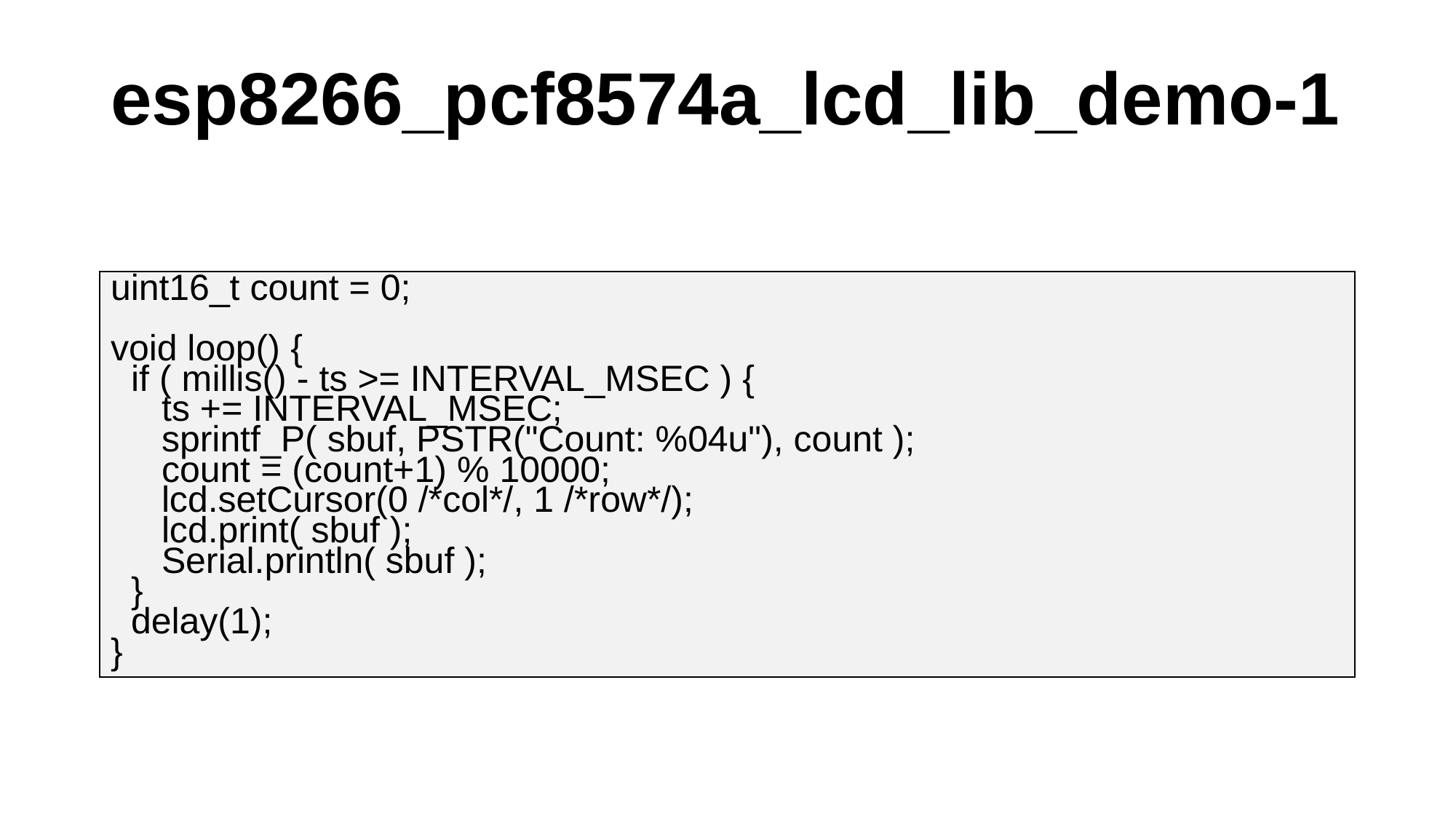

# esp8266_pcf8574a_lcd_lib_demo-1

uint16_t count = 0;

void loop() {
  if ( millis() - ts >= INTERVAL_MSEC ) {
     ts += INTERVAL_MSEC;
     sprintf_P( sbuf, PSTR("Count: %04u"), count );
     count = (count+1) % 10000;
     lcd.setCursor(0 /*col*/, 1 /*row*/);
     lcd.print( sbuf );
     Serial.println( sbuf );
  }
  delay(1);
}